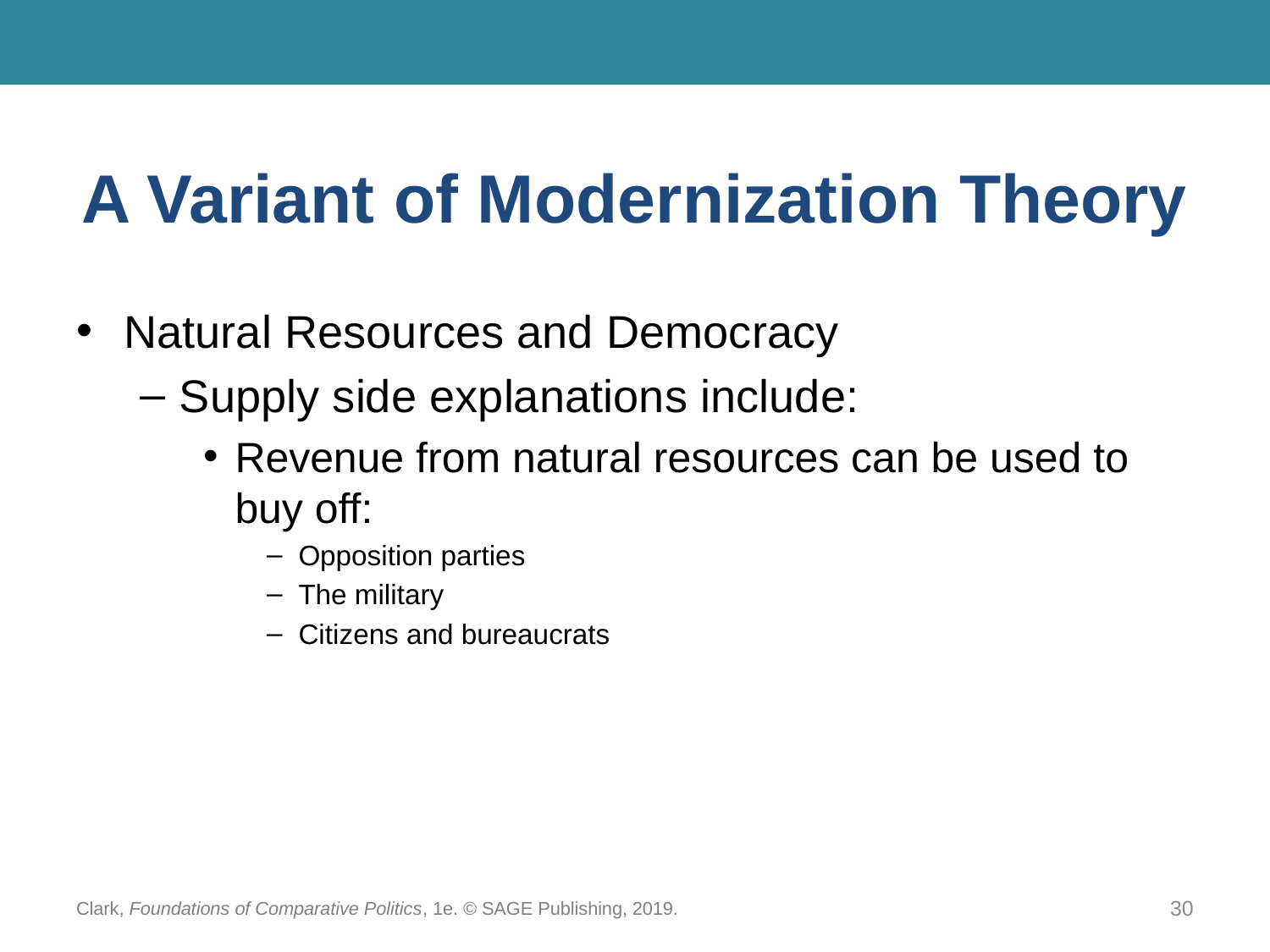

# A Variant of Modernization Theory
Natural Resources and Democracy
Supply side explanations include:
Revenue from natural resources can be used to buy off:
Opposition parties
The military
Citizens and bureaucrats
Clark, Foundations of Comparative Politics, 1e. © SAGE Publishing, 2019.
30